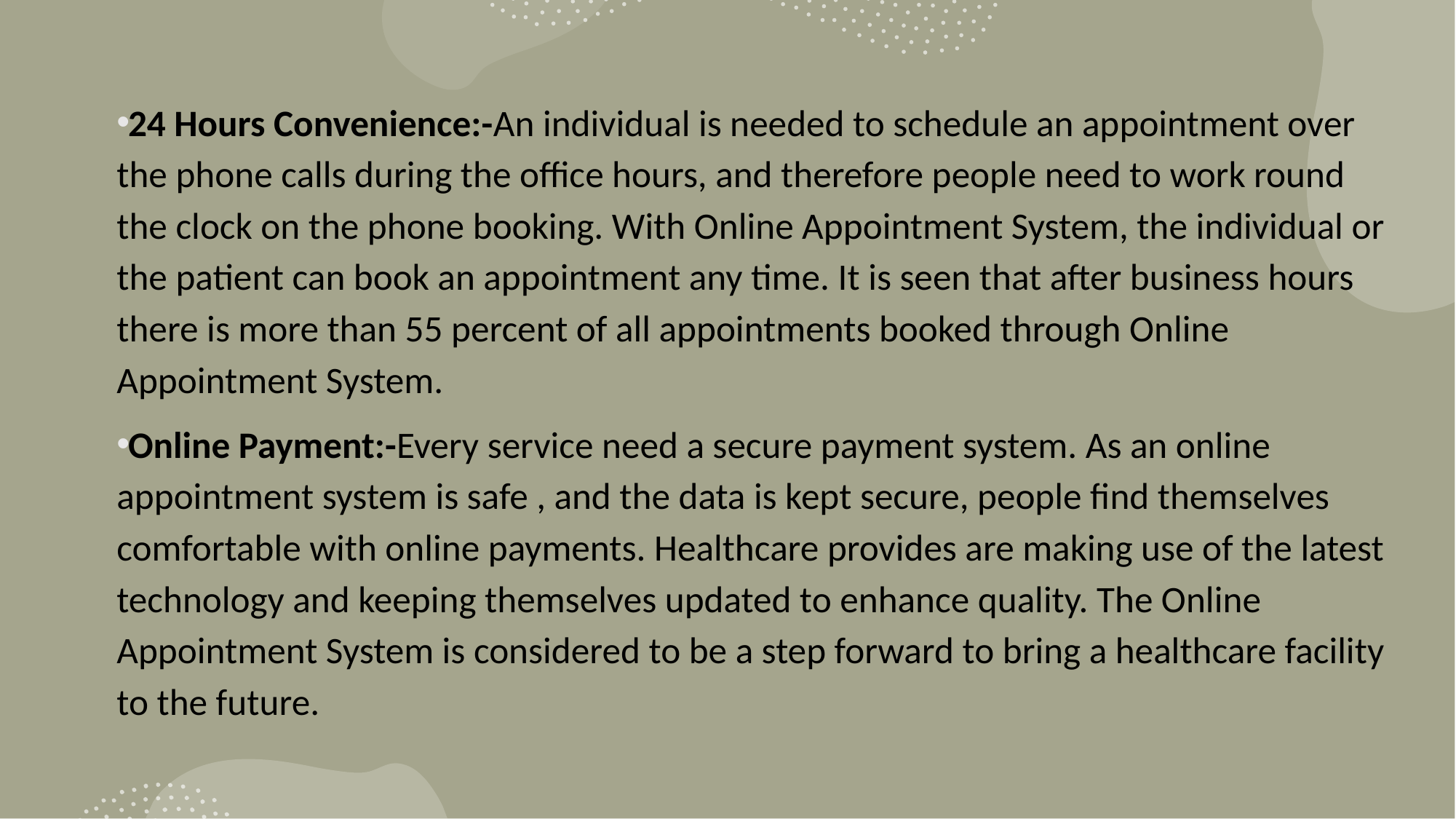

24 Hours Convenience:-An individual is needed to schedule an appointment over the phone calls during the office hours, and therefore people need to work round the clock on the phone booking. With Online Appointment System, the individual or the patient can book an appointment any time. It is seen that after business hours there is more than 55 percent of all appointments booked through Online Appointment System.
Online Payment:-Every service need a secure payment system. As an online appointment system is safe , and the data is kept secure, people find themselves comfortable with online payments. Healthcare provides are making use of the latest technology and keeping themselves updated to enhance quality. The Online Appointment System is considered to be a step forward to bring a healthcare facility to the future.